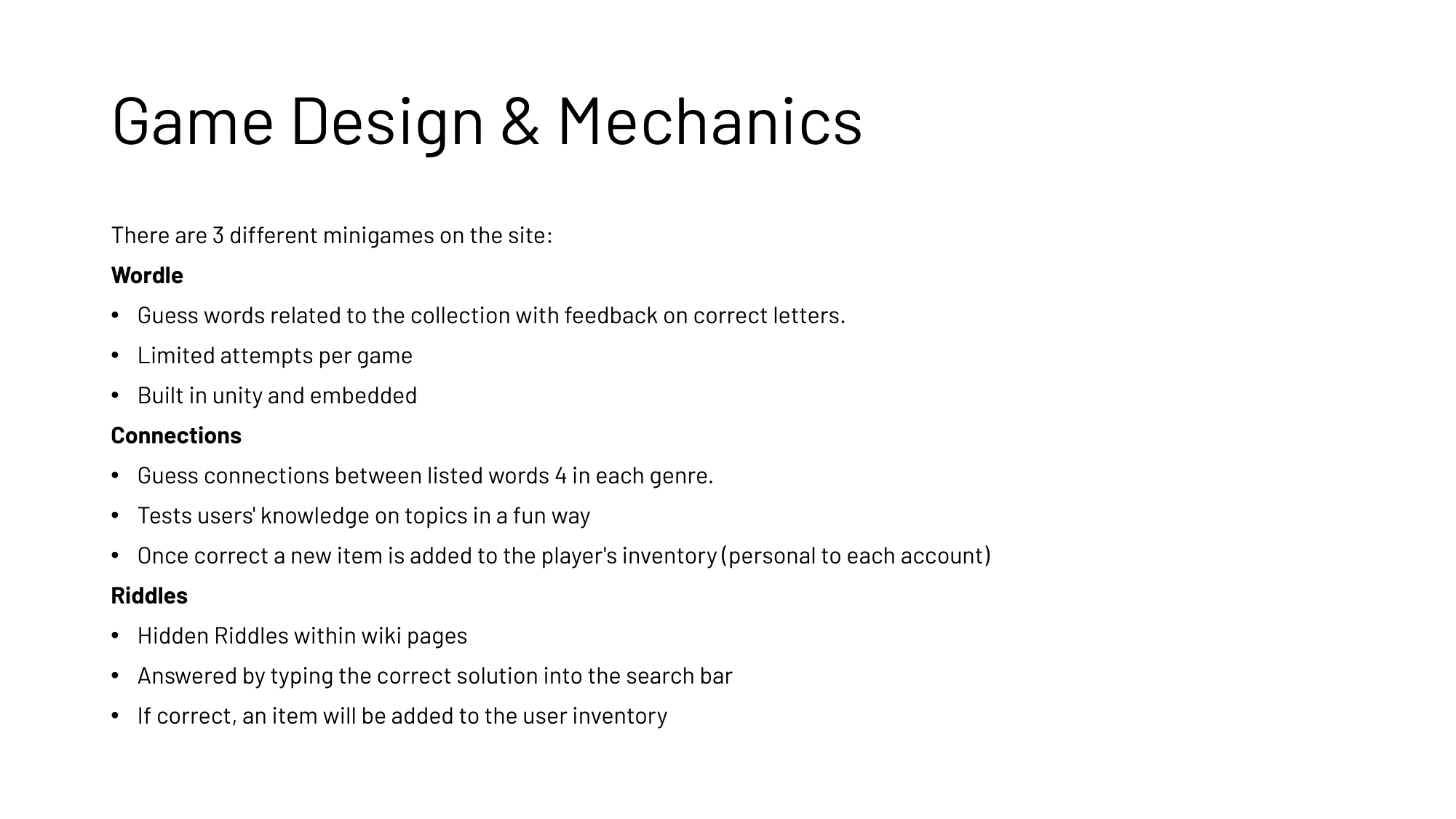

# Game Design & Mechanics
There are 3 different minigames on the site:
Wordle
Guess words related to the collection with feedback on correct letters.
Limited attempts per game
Built in unity and embedded
Connections
Guess connections between listed words 4 in each genre.
Tests users' knowledge on topics in a fun way
Once correct a new item is added to the player's inventory (personal to each account)
Riddles
Hidden Riddles within wiki pages
Answered by typing the correct solution into the search bar
If correct, an item will be added to the user inventory